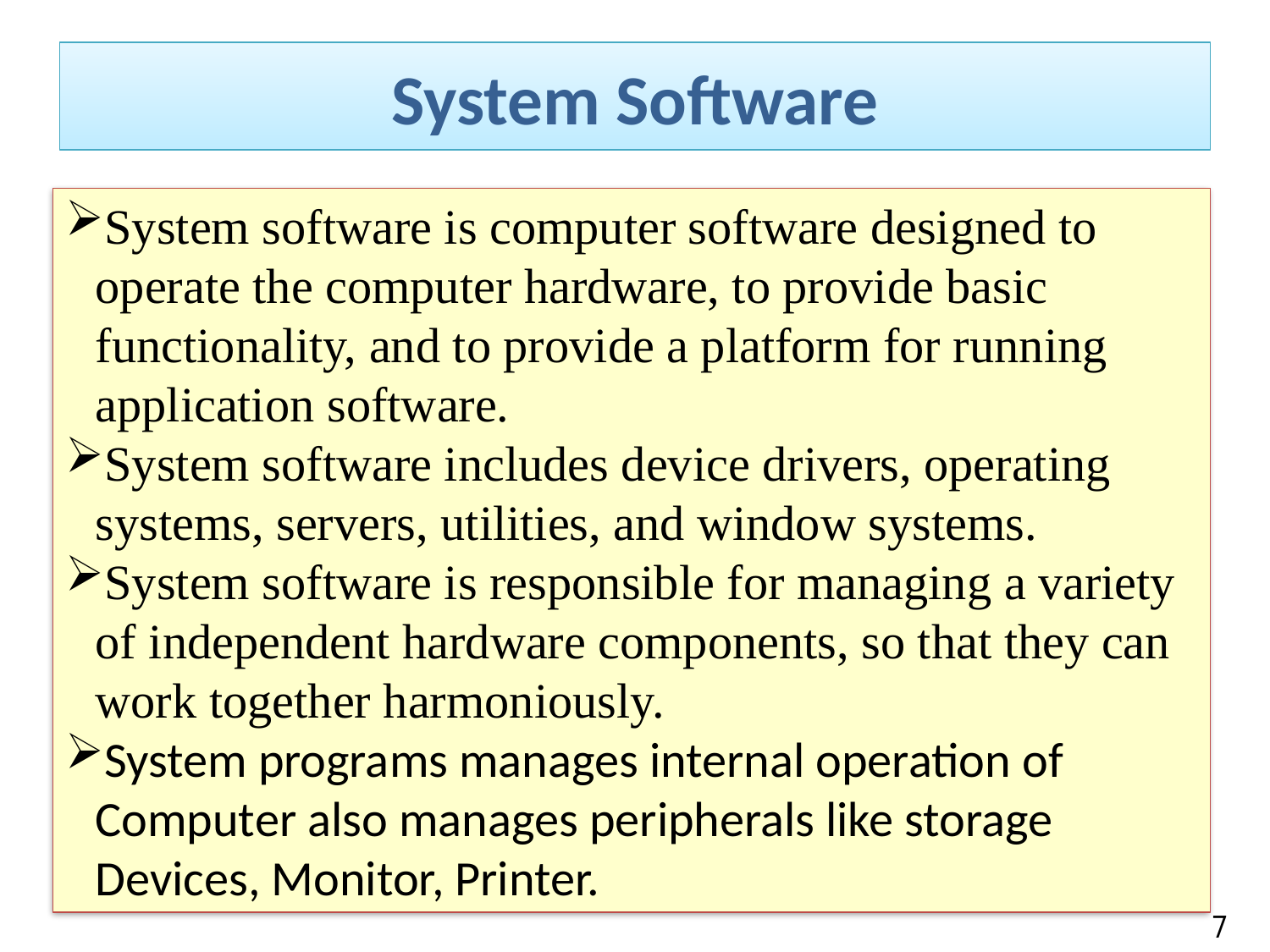

System Software
System software is computer software designed to operate the computer hardware, to provide basic functionality, and to provide a platform for running application software.
System software includes device drivers, operating systems, servers, utilities, and window systems.
System software is responsible for managing a variety of independent hardware components, so that they can work together harmoniously.
System programs manages internal operation of Computer also manages peripherals like storage Devices, Monitor, Printer.

7